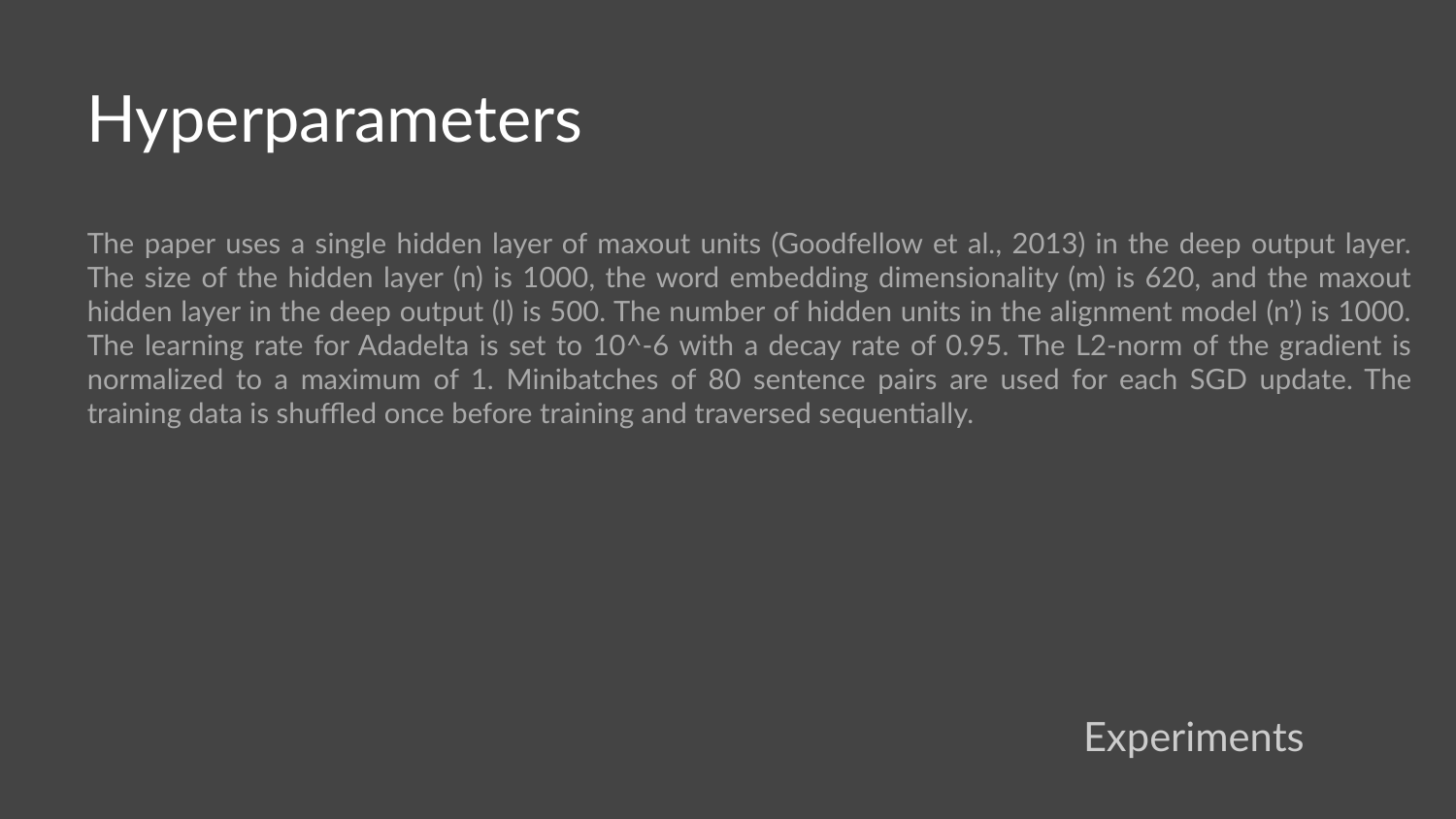

Hyperparameters
The paper uses a single hidden layer of maxout units (Goodfellow et al., 2013) in the deep output layer. The size of the hidden layer (n) is 1000, the word embedding dimensionality (m) is 620, and the maxout hidden layer in the deep output (l) is 500. The number of hidden units in the alignment model (n’) is 1000. The learning rate for Adadelta is set to 10^-6 with a decay rate of 0.95. The L2-norm of the gradient is normalized to a maximum of 1. Minibatches of 80 sentence pairs are used for each SGD update. The training data is shuffled once before training and traversed sequentially.
Experiments